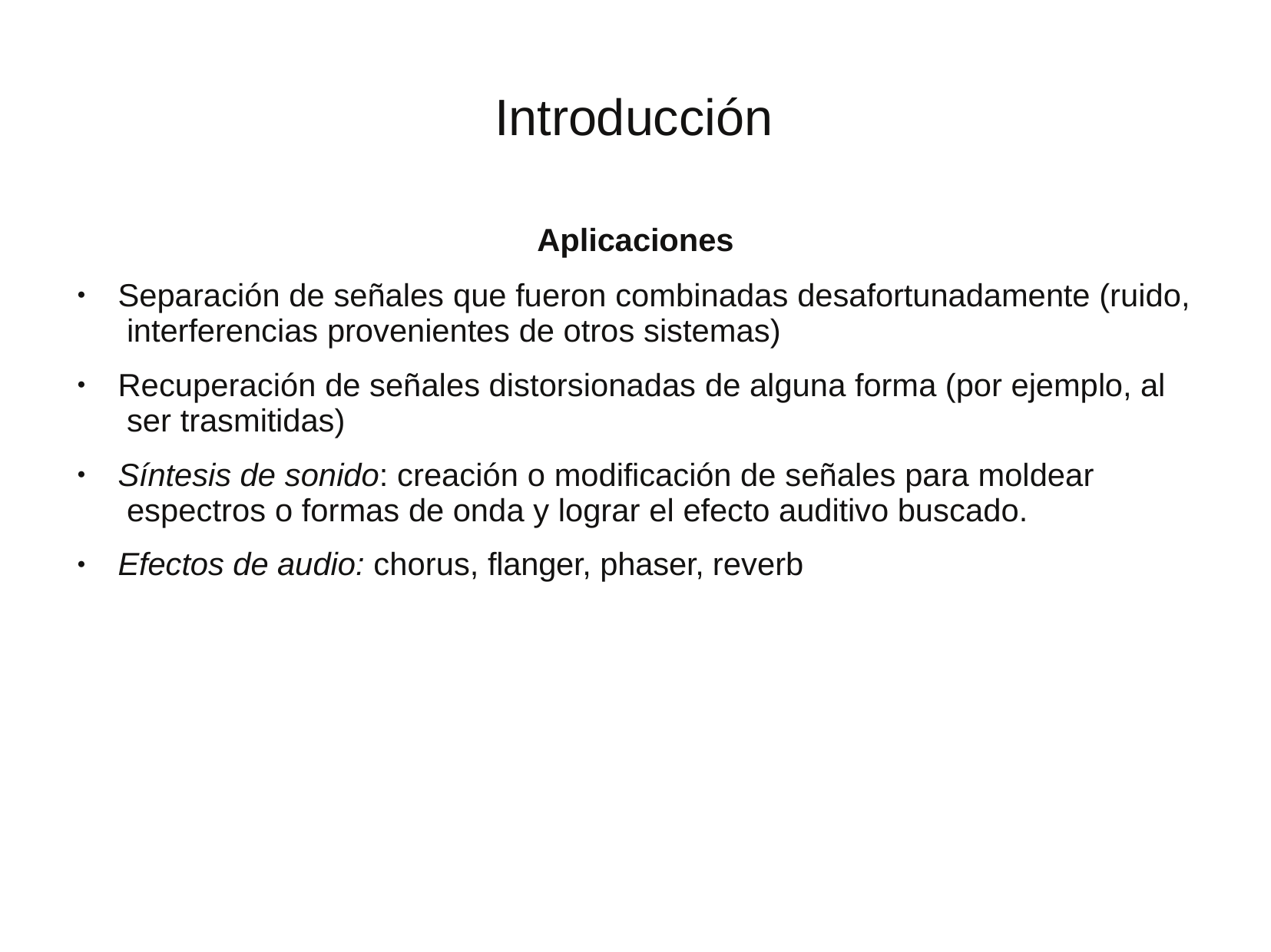

# Introducción
Aplicaciones
Separación de señales que fueron combinadas desafortunadamente (ruido,  interferencias provenientes de otros sistemas)
Recuperación de señales distorsionadas de alguna forma (por ejemplo, al  ser trasmitidas)
Síntesis de sonido: creación o modificación de señales para moldear  espectros o formas de onda y lograr el efecto auditivo buscado.
Efectos de audio: chorus, flanger, phaser, reverb
●
●
●
●